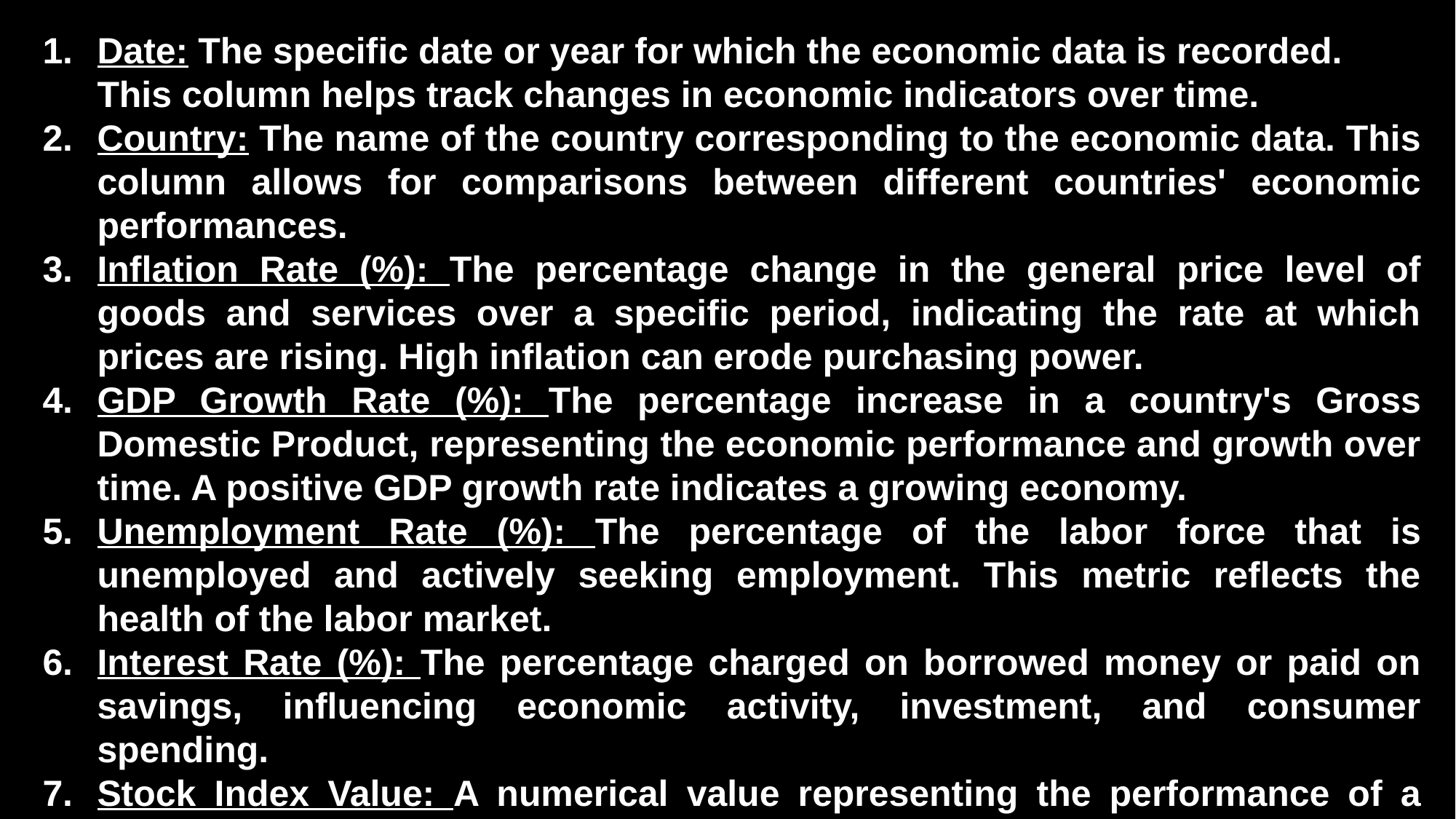

Date: The specific date or year for which the economic data is recorded. This column helps track changes in economic indicators over time.
Country: The name of the country corresponding to the economic data. This column allows for comparisons between different countries' economic performances.
Inflation Rate (%): The percentage change in the general price level of goods and services over a specific period, indicating the rate at which prices are rising. High inflation can erode purchasing power.
GDP Growth Rate (%): The percentage increase in a country's Gross Domestic Product, representing the economic performance and growth over time. A positive GDP growth rate indicates a growing economy.
Unemployment Rate (%): The percentage of the labor force that is unemployed and actively seeking employment. This metric reflects the health of the labor market.
Interest Rate (%): The percentage charged on borrowed money or paid on savings, influencing economic activity, investment, and consumer spending.
Stock Index Value: A numerical value representing the performance of a selected group of stocks, which indicates the overall health of the stock market and investor sentiment in a country.¶